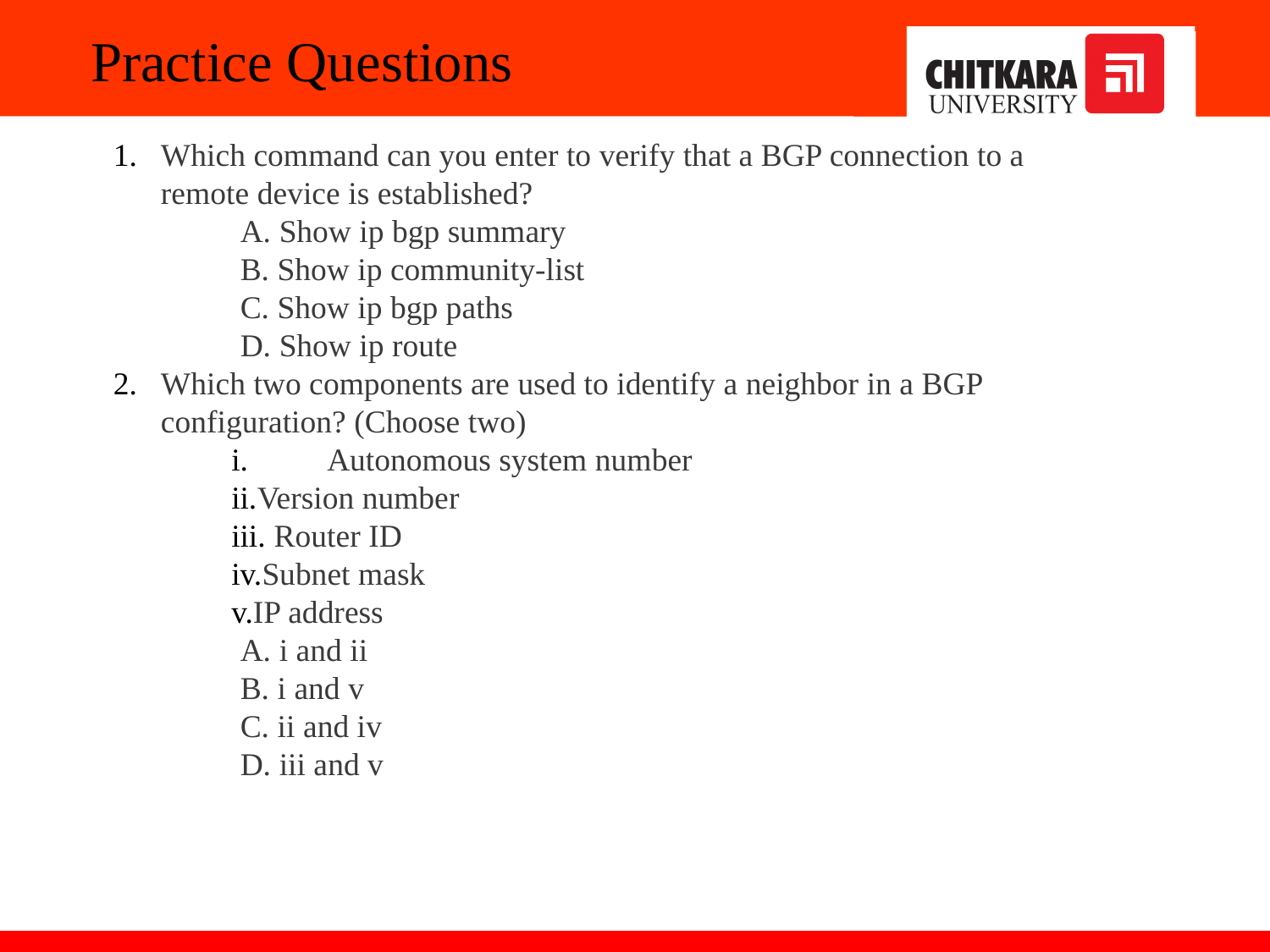

Practice Questions
Which command can you enter to verify that a BGP connection to a remote device is established?
	A. Show ip bgp summary
	B. Show ip community-list
	C. Show ip bgp paths
	D. Show ip route
Which two components are used to identify a neighbor in a BGP configuration? (Choose two)
	Autonomous system number
Version number
 Router ID
Subnet mask
IP address
	A. i and ii
	B. i and v
	C. ii and iv
	D. iii and v